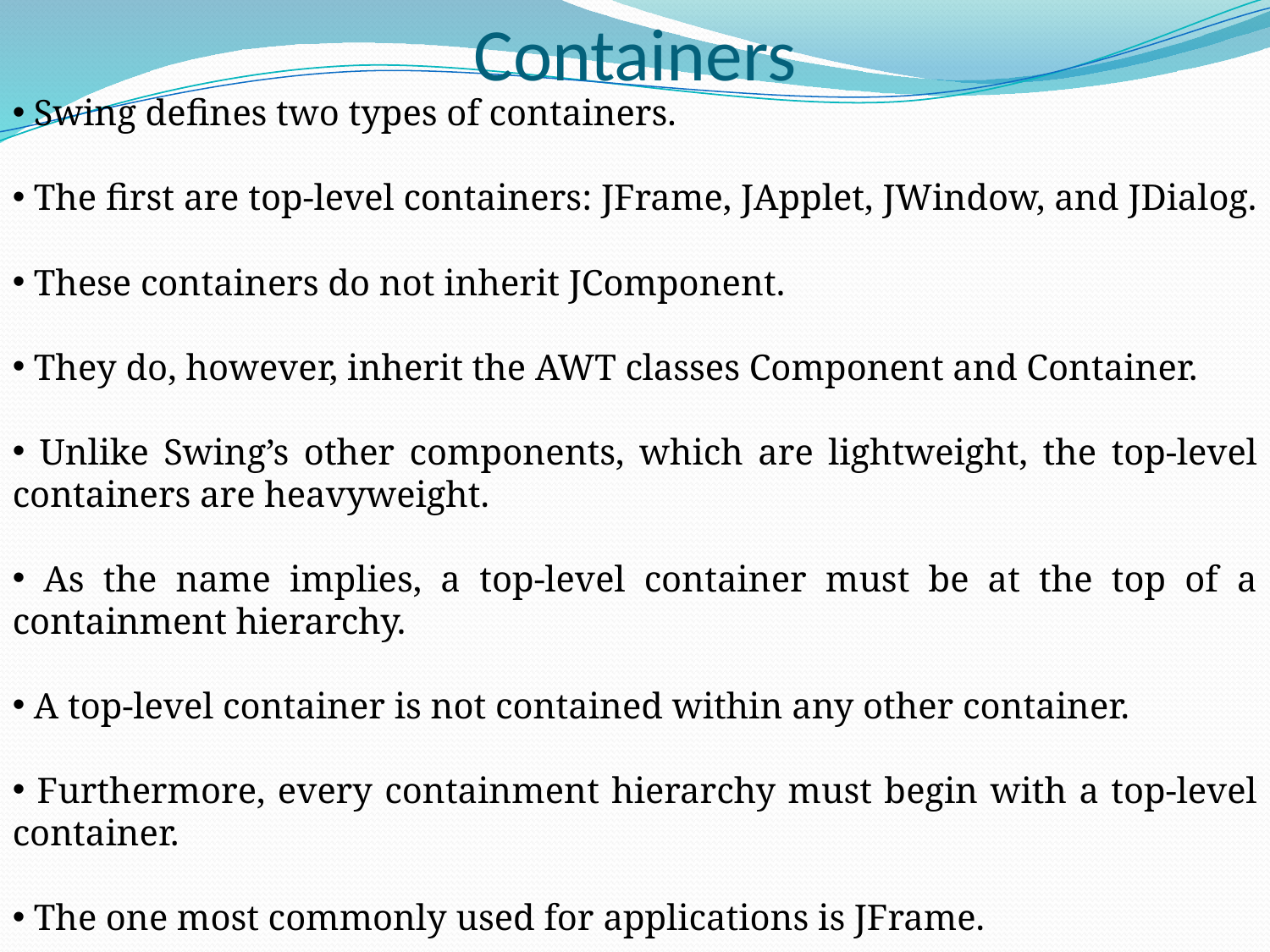

# Containers
 Swing defines two types of containers.

 The first are top-level containers: JFrame, JApplet, JWindow, and JDialog.

 These containers do not inherit JComponent.

 They do, however, inherit the AWT classes Component and Container.

 Unlike Swing’s other components, which are lightweight, the top-level containers are heavyweight.

 As the name implies, a top-level container must be at the top of a containment hierarchy.

 A top-level container is not contained within any other container.

 Furthermore, every containment hierarchy must begin with a top-level container.

 The one most commonly used for applications is JFrame.